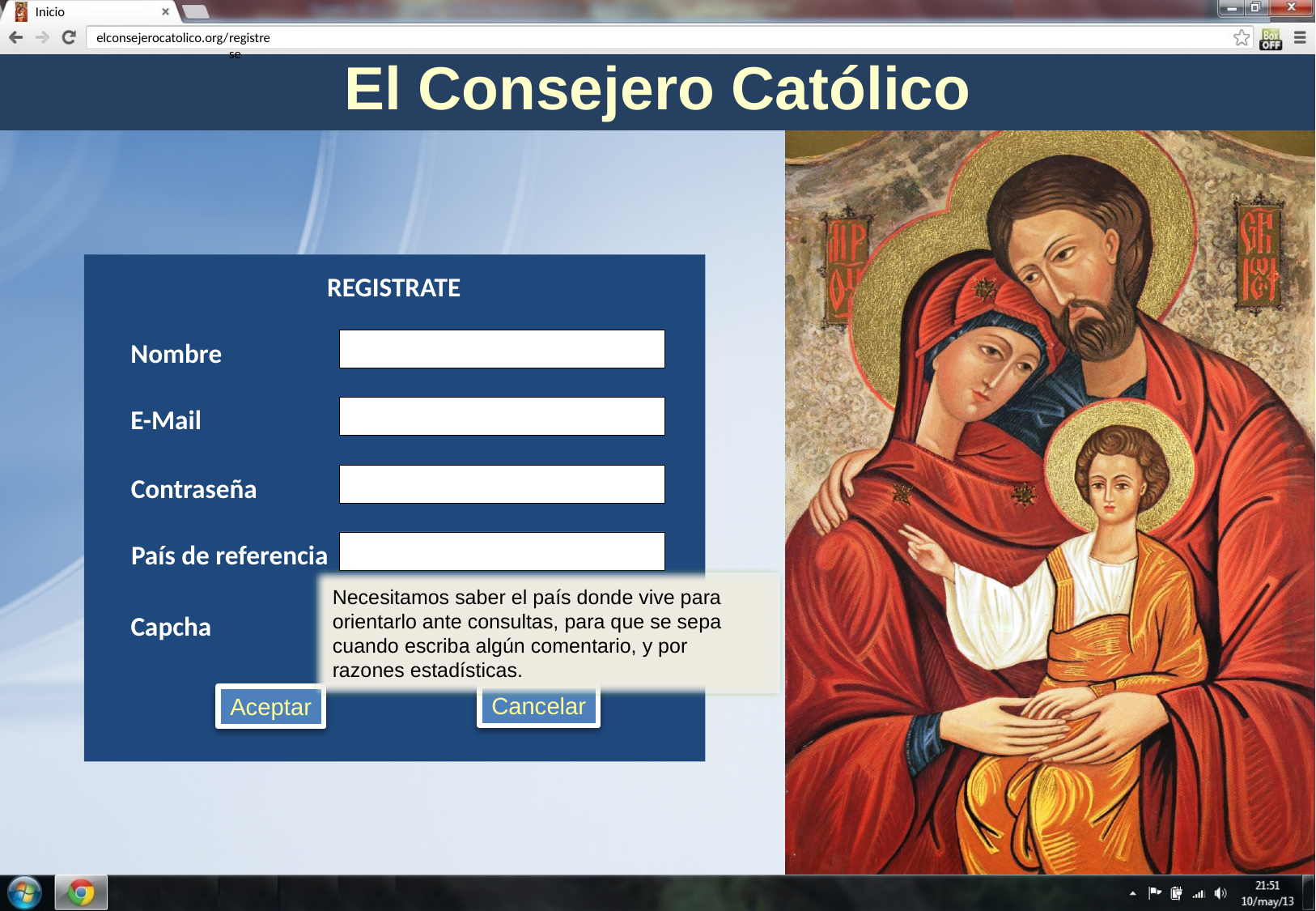

registrese

REGISTRATE

Necesitamos saber el país donde vive para orientarlo ante consultas, para que se sepa cuando escriba algún comentario, y por razones estadísticas.